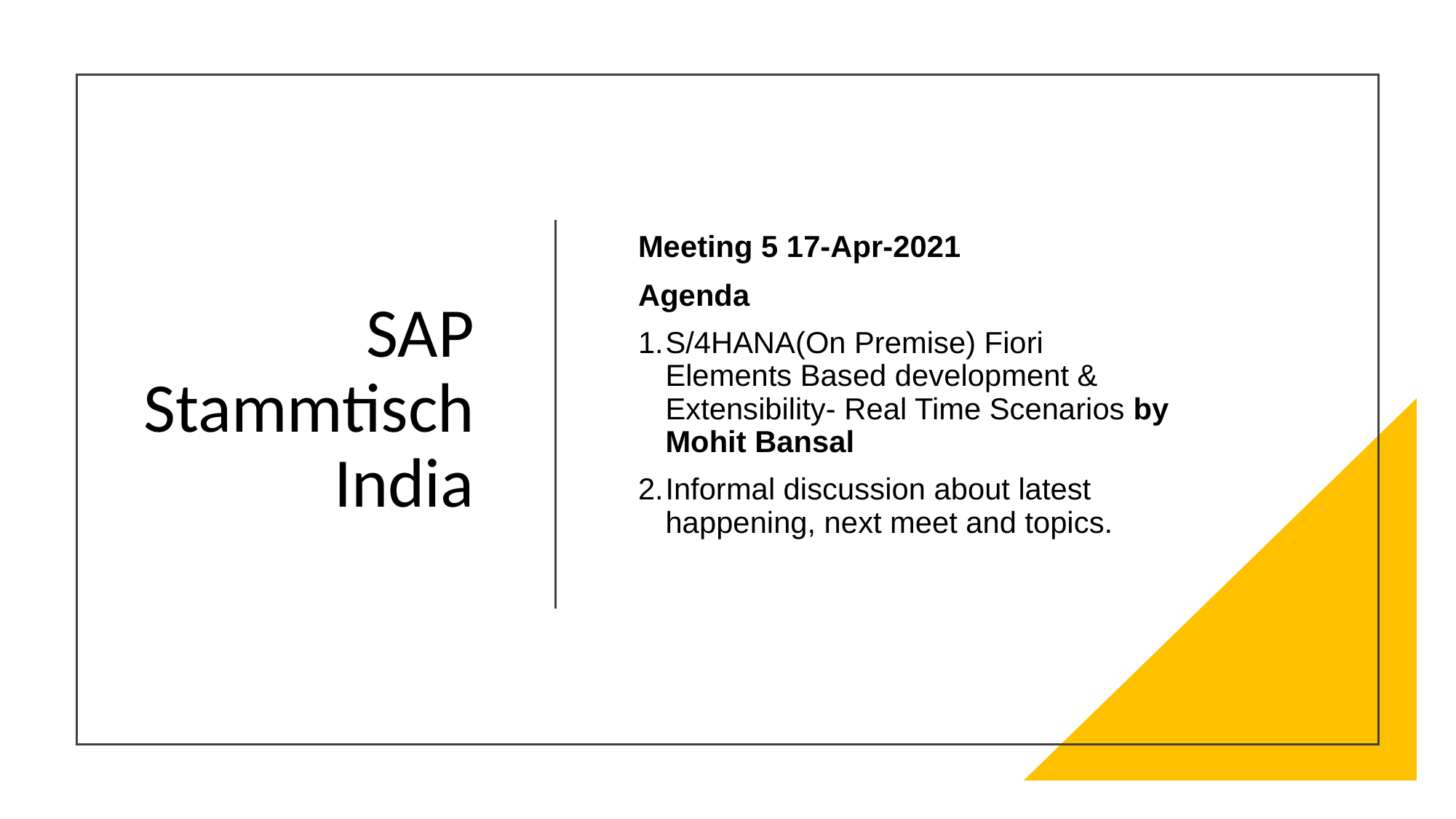

# SAP Stammtisch India
Meeting 5 17-Apr-2021
Agenda
S/4HANA(On Premise) Fiori Elements Based development & Extensibility- Real Time Scenarios by Mohit Bansal
Informal discussion about latest happening, next meet and topics.